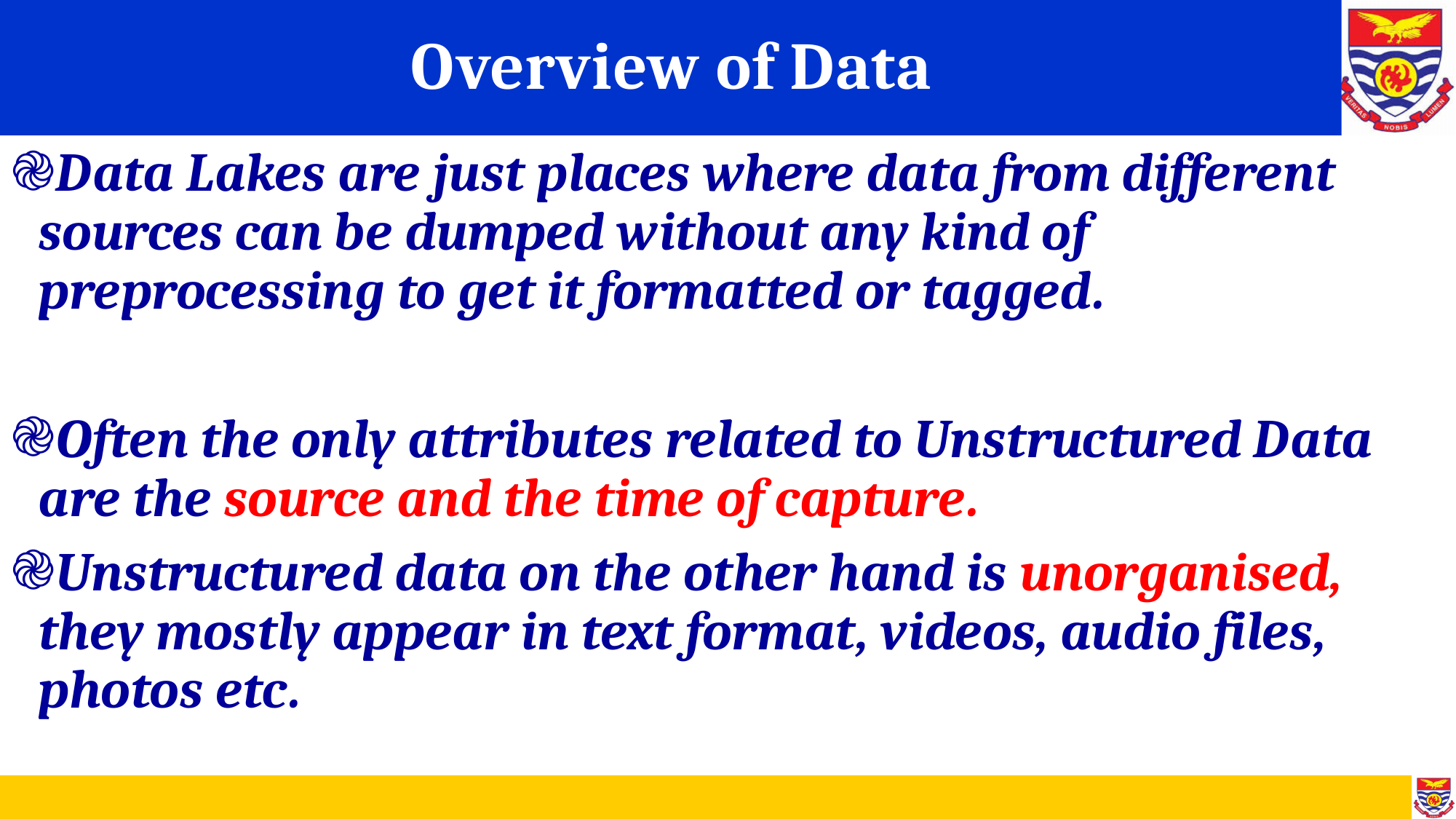

# Overview of Data
Data Lakes are just places where data from different sources can be dumped without any kind of preprocessing to get it formatted or tagged.

Often the only attributes related to Unstructured Data are the source and the time of capture.
Unstructured data on the other hand is unorganised, they mostly appear in text format, videos, audio files, photos etc.